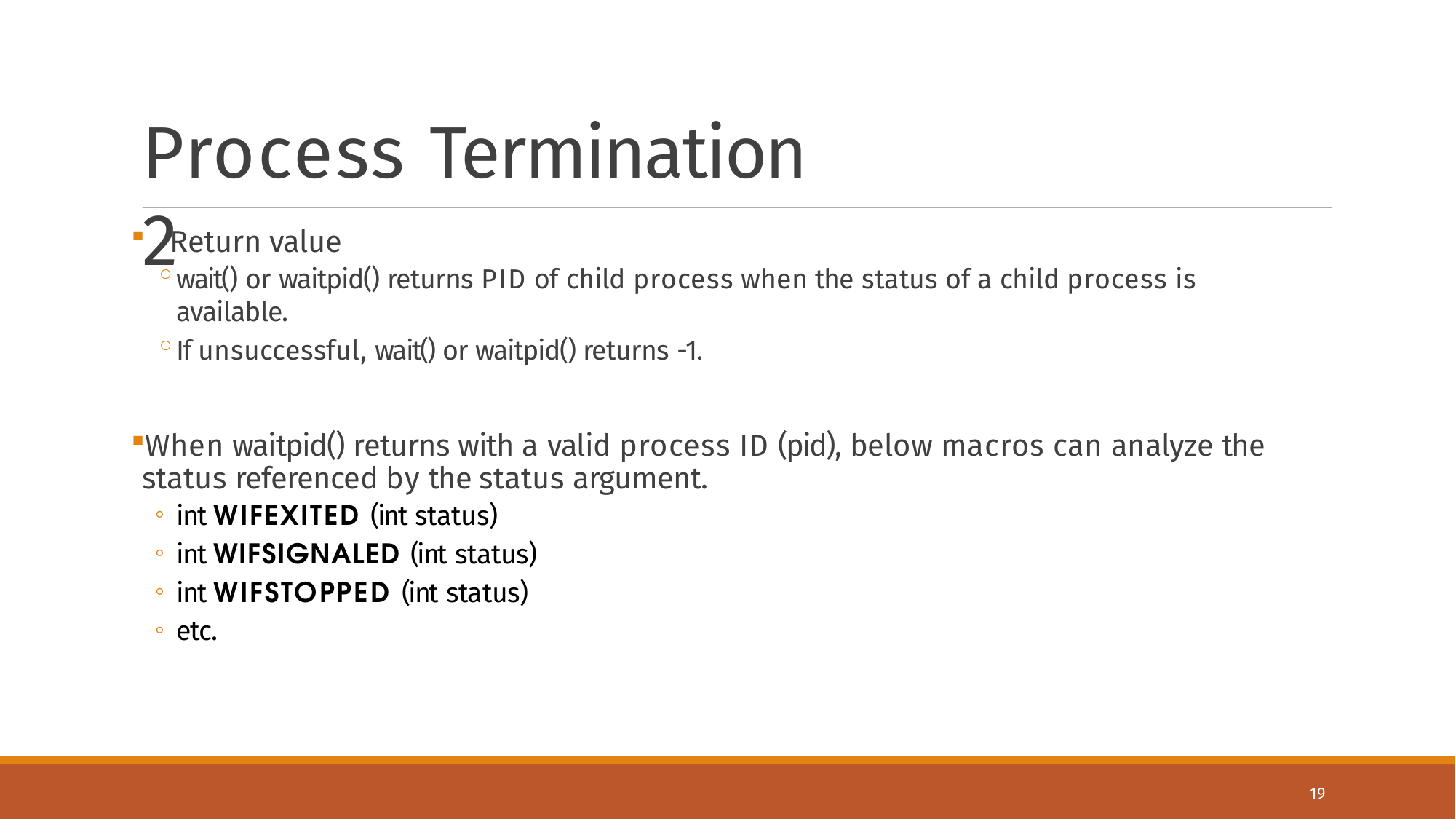

# Process Termination 2
Return value
wait() or waitpid() returns PID of child process when the status of a child process is available.
If unsuccessful, wait() or waitpid() returns -1.

When waitpid() returns with a valid process ID (pid), below macros can analyze the  status referenced by the status argument.
int WIFEXITED (int status)
int WIFSIGNALED (int status)
int WIFSTOPPED (int status)
etc.
19